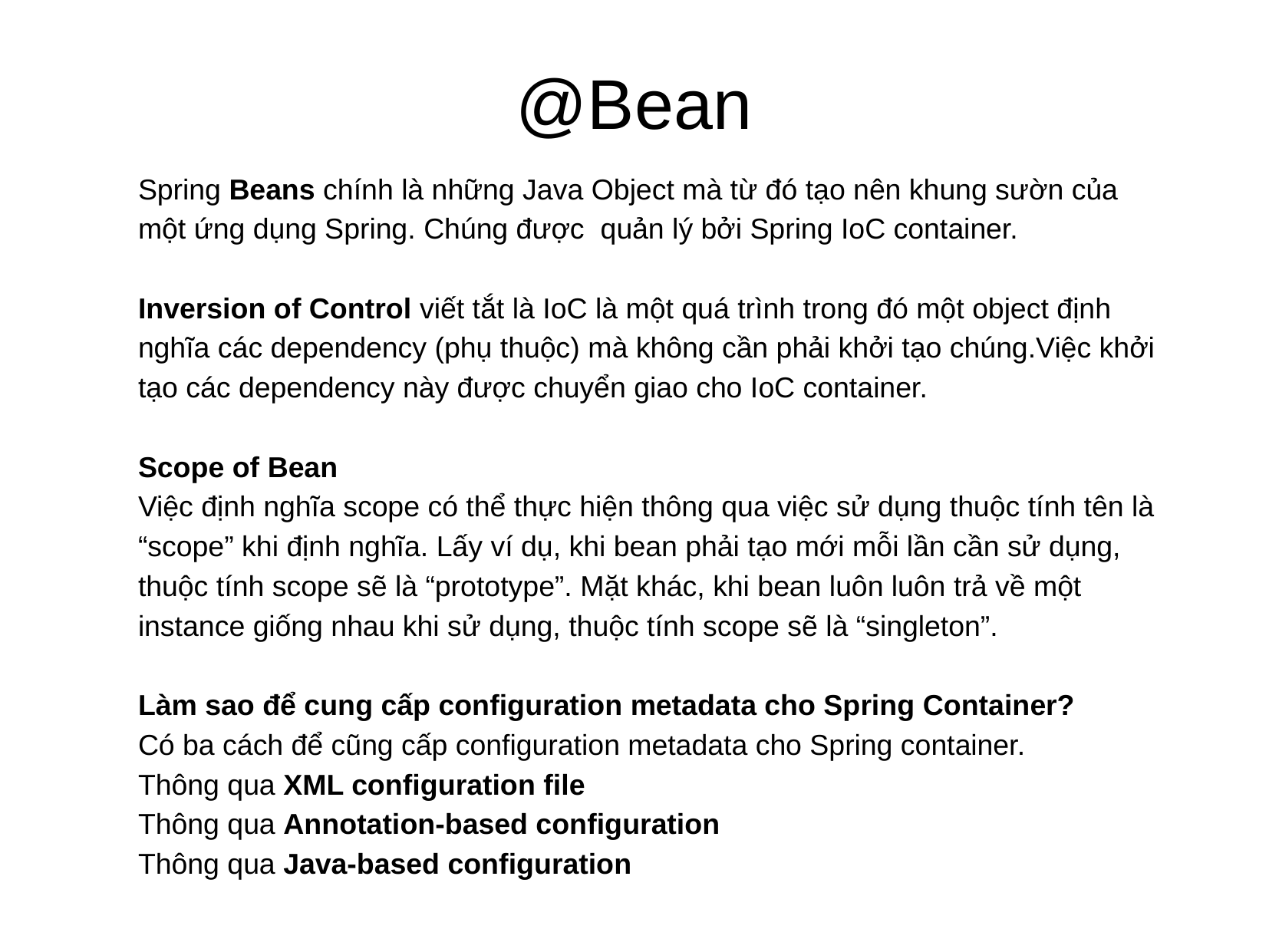

@Bean
Spring Beans chính là những Java Object mà từ đó tạo nên khung sườn của một ứng dụng Spring. Chúng được  quản lý bởi Spring IoC container.

Inversion of Control viết tắt là IoC là một quá trình trong đó một object định nghĩa các dependency (phụ thuộc) mà không cần phải khởi tạo chúng.Việc khởi tạo các dependency này được chuyển giao cho IoC container.

Scope of Bean
Việc định nghĩa scope có thể thực hiện thông qua việc sử dụng thuộc tính tên là “scope” khi định nghĩa. Lấy ví dụ, khi bean phải tạo mới mỗi lần cần sử dụng, thuộc tính scope sẽ là “prototype”. Mặt khác, khi bean luôn luôn trả về một instance giống nhau khi sử dụng, thuộc tính scope sẽ là “singleton”.

Làm sao để cung cấp configuration metadata cho Spring Container?
Có ba cách để cũng cấp configuration metadata cho Spring container.
Thông qua XML configuration file
Thông qua Annotation-based configuration
Thông qua Java-based configuration